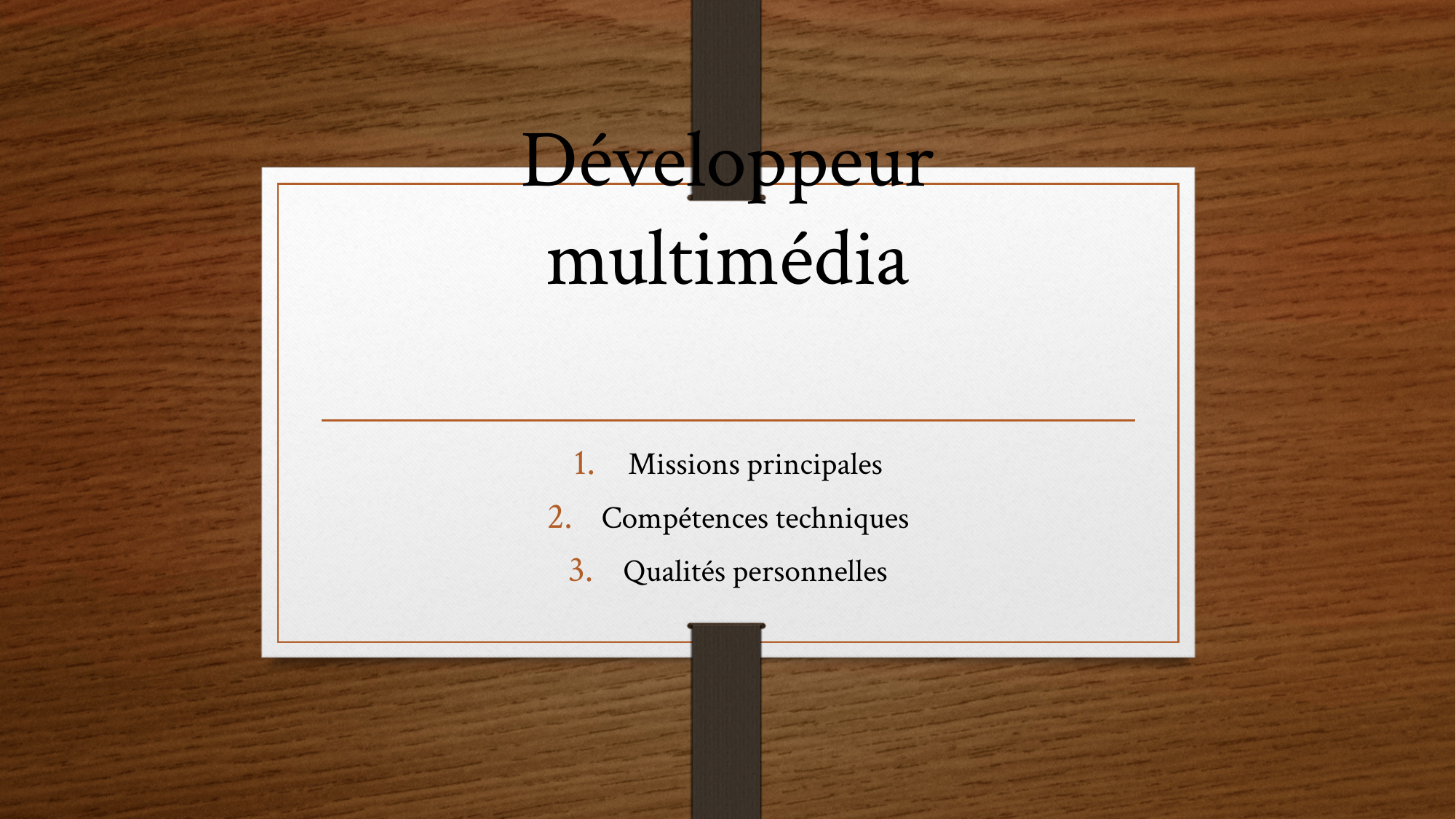

# Développeur multimédia
Missions principales
Compétences techniques
Qualités personnelles